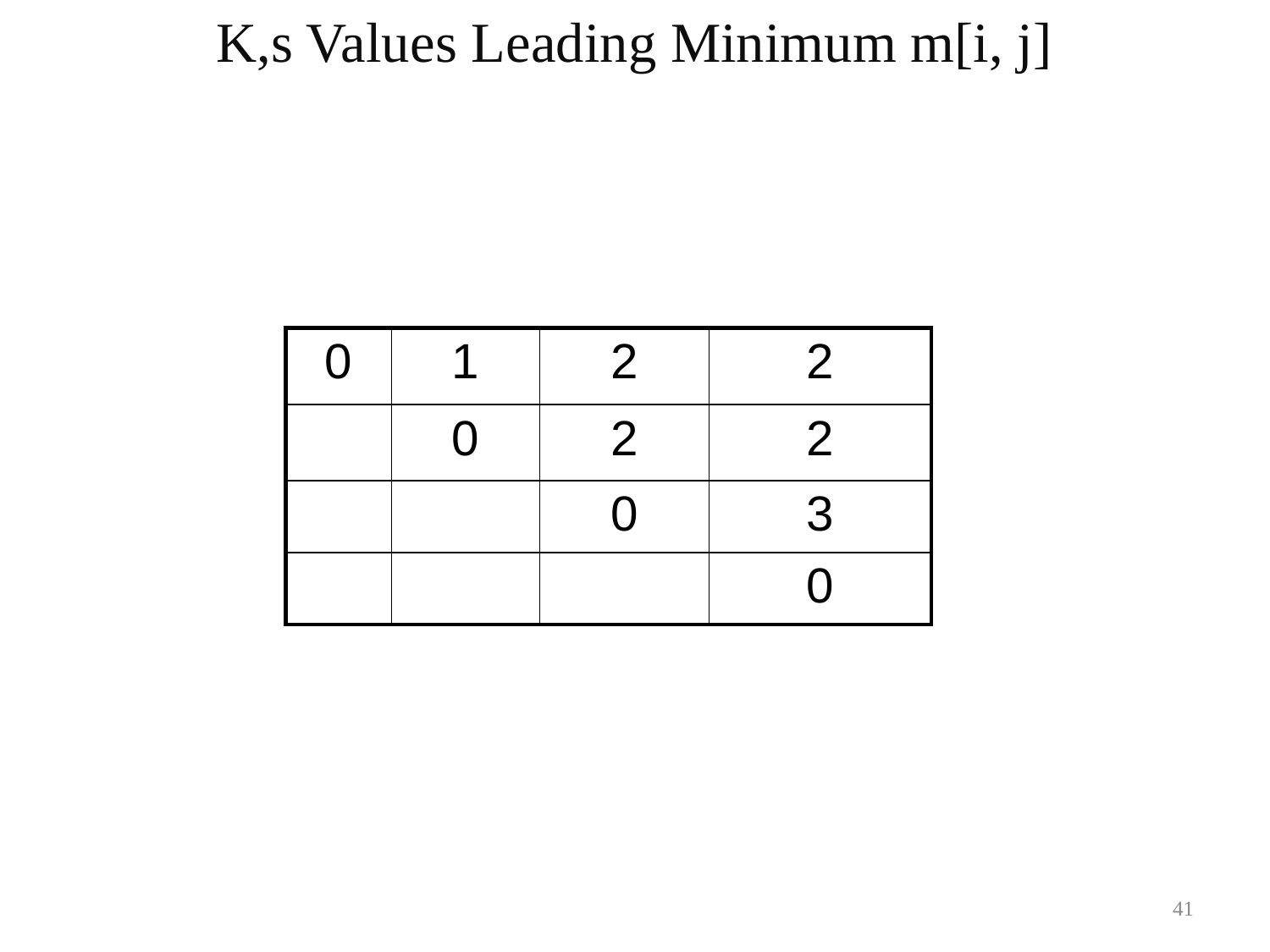

K,s Values Leading Minimum m[i, j]
| 0 | 1 | 2 | 2 |
| --- | --- | --- | --- |
|  | 0 | 2 | 2 |
|  |  | 0 | 3 |
|  |  |  | 0 |
41